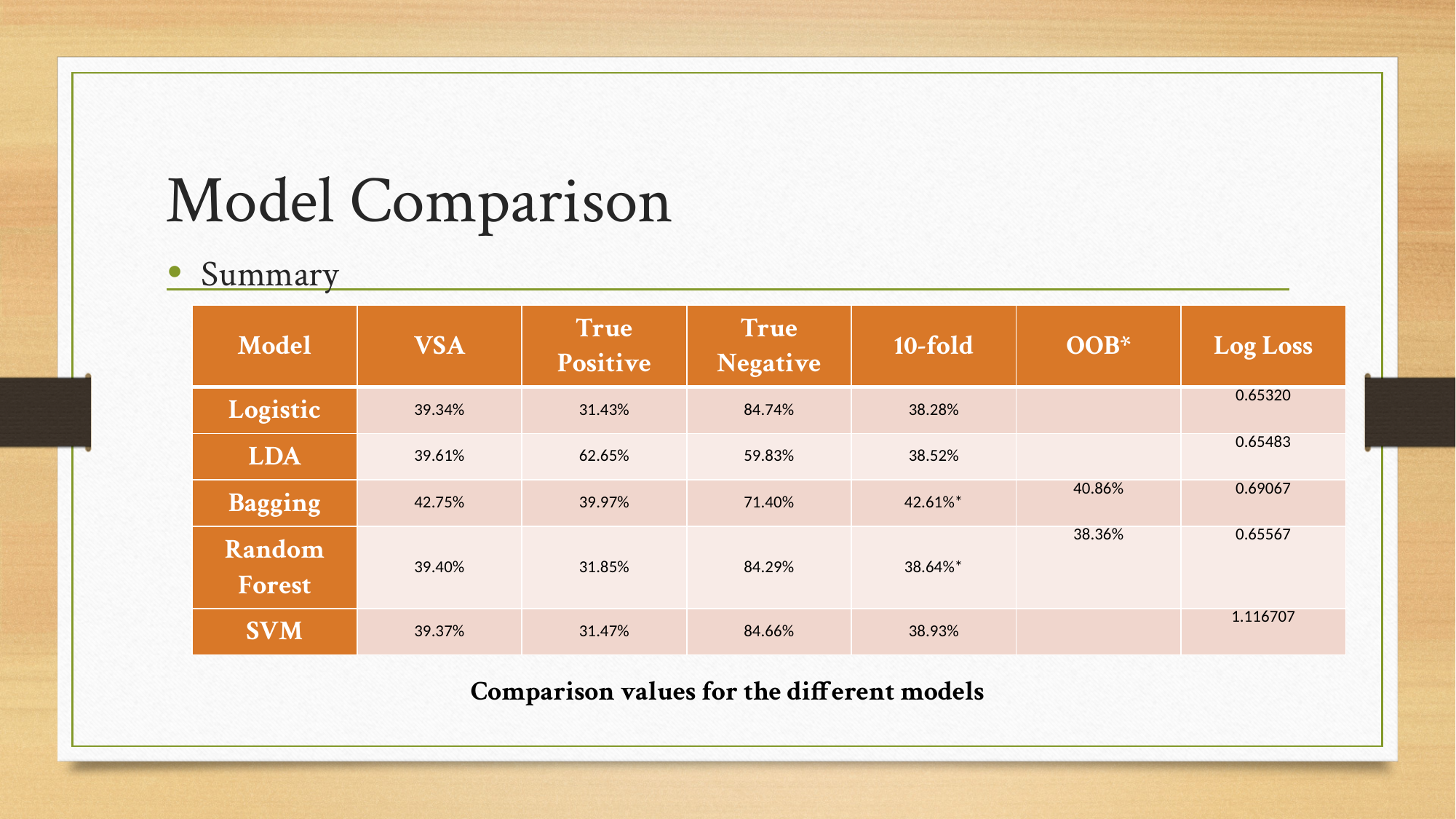

# Model Comparison
Summary

| Model | VSA | True Positive | True Negative | 10-fold | OOB\* | Log Loss |
| --- | --- | --- | --- | --- | --- | --- |
| Logistic | 39.34% | 31.43% | 84.74% | 38.28% |  | 0.65320 |
| LDA | 39.61% | 62.65% | 59.83% | 38.52% |  | 0.65483 |
| Bagging | 42.75% | 39.97% | 71.40% | 42.61%\* | 40.86% | 0.69067 |
| Random Forest | 39.40% | 31.85% | 84.29% | 38.64%\* | 38.36% | 0.65567 |
| SVM | 39.37% | 31.47% | 84.66% | 38.93% |  | 1.116707 |
Comparison values for the different models